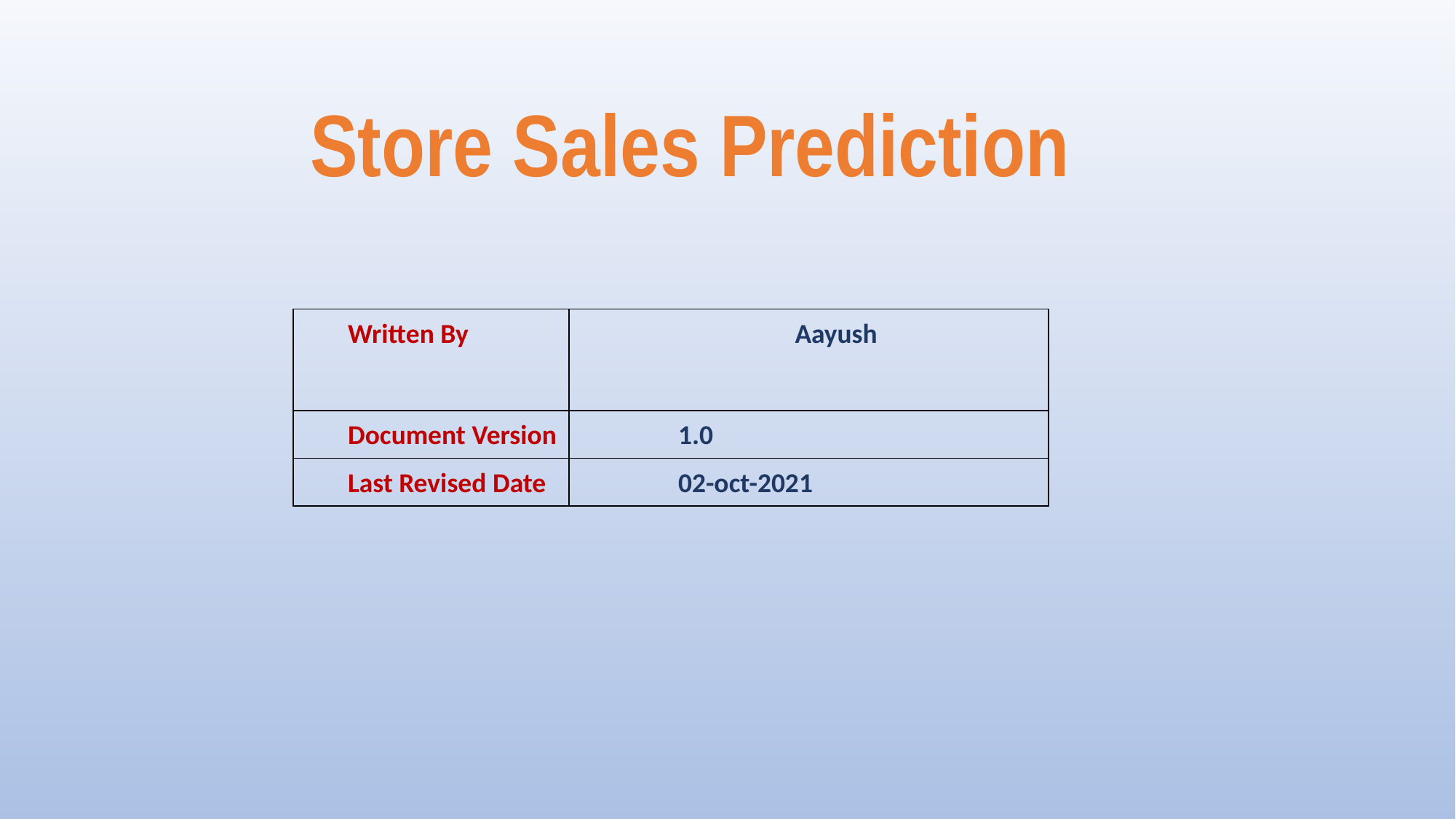

# Store Sales Prediction
| Written By | Aayush |
| --- | --- |
| Document Version | 1.0 |
| Last Revised Date | 02-oct-2021 |